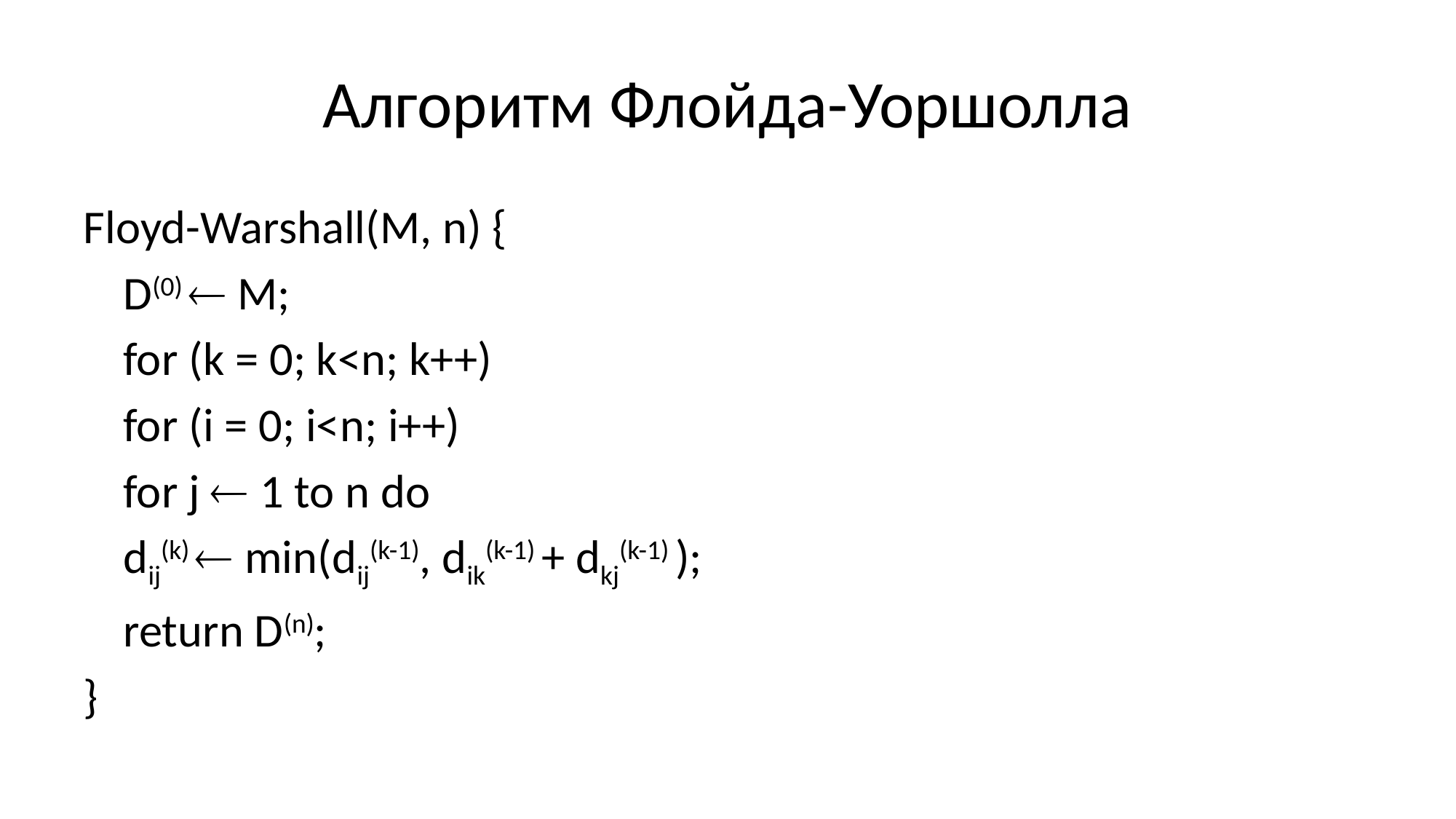

# Алгоритм Флойда-Уоршолла
Floyd-Warshall(M, n) {
	D(0) ← M;
	for (k = 0; k<n; k++)
 		for (i = 0; i<n; i++)
			for j ← 1 to n do
				dij(k) ← min(dij(k-1), dik(k-1) + dkj(k-1) );
	return D(n);
}